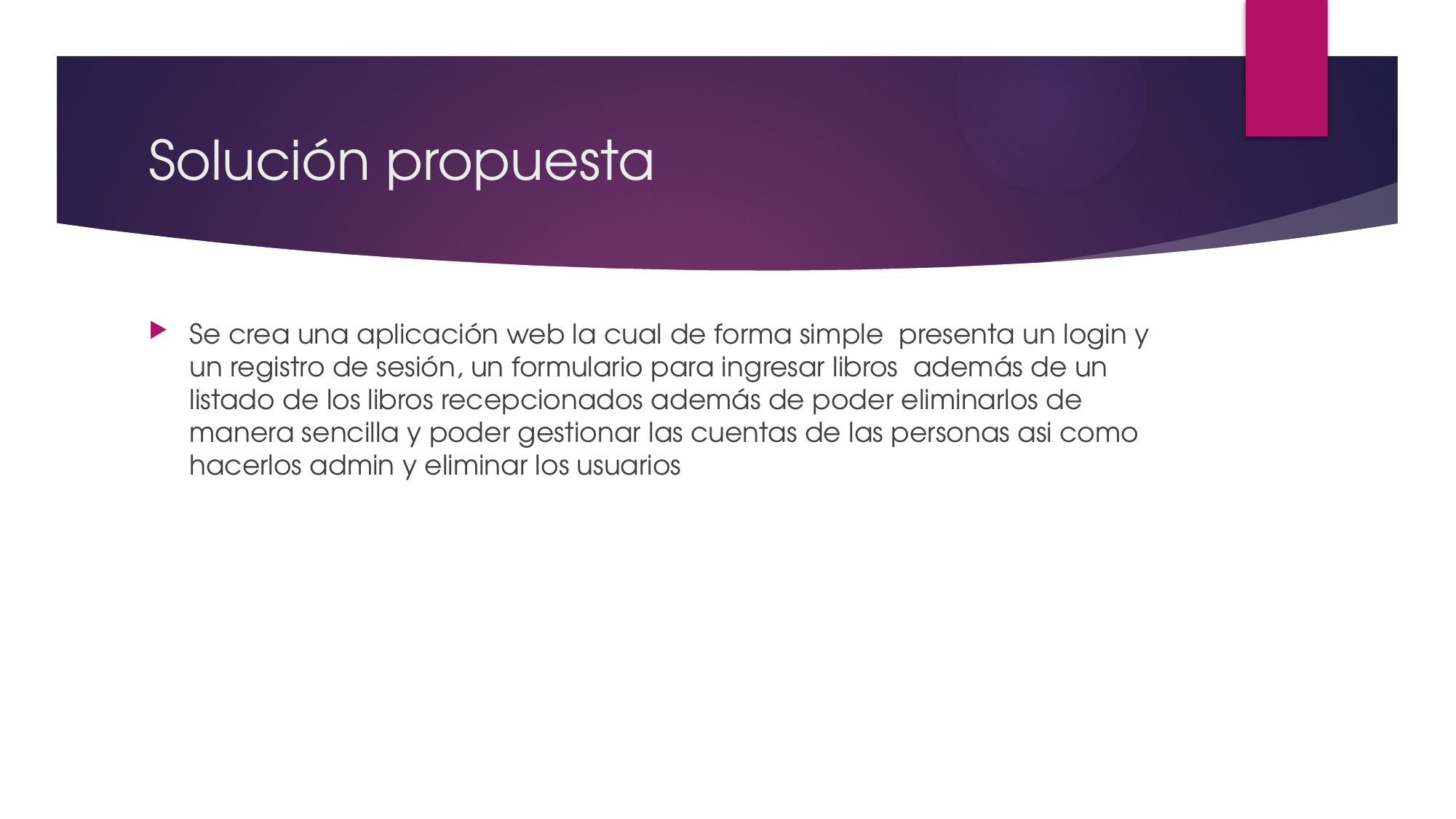

# Solución propuesta
Se crea una aplicación web la cual de forma simple  presenta un login y un registro de sesión, un formulario para ingresar libros  además de un listado de los libros recepcionados además de poder eliminarlos de manera sencilla y poder gestionar las cuentas de las personas asi como hacerlos admin y eliminar los usuarios